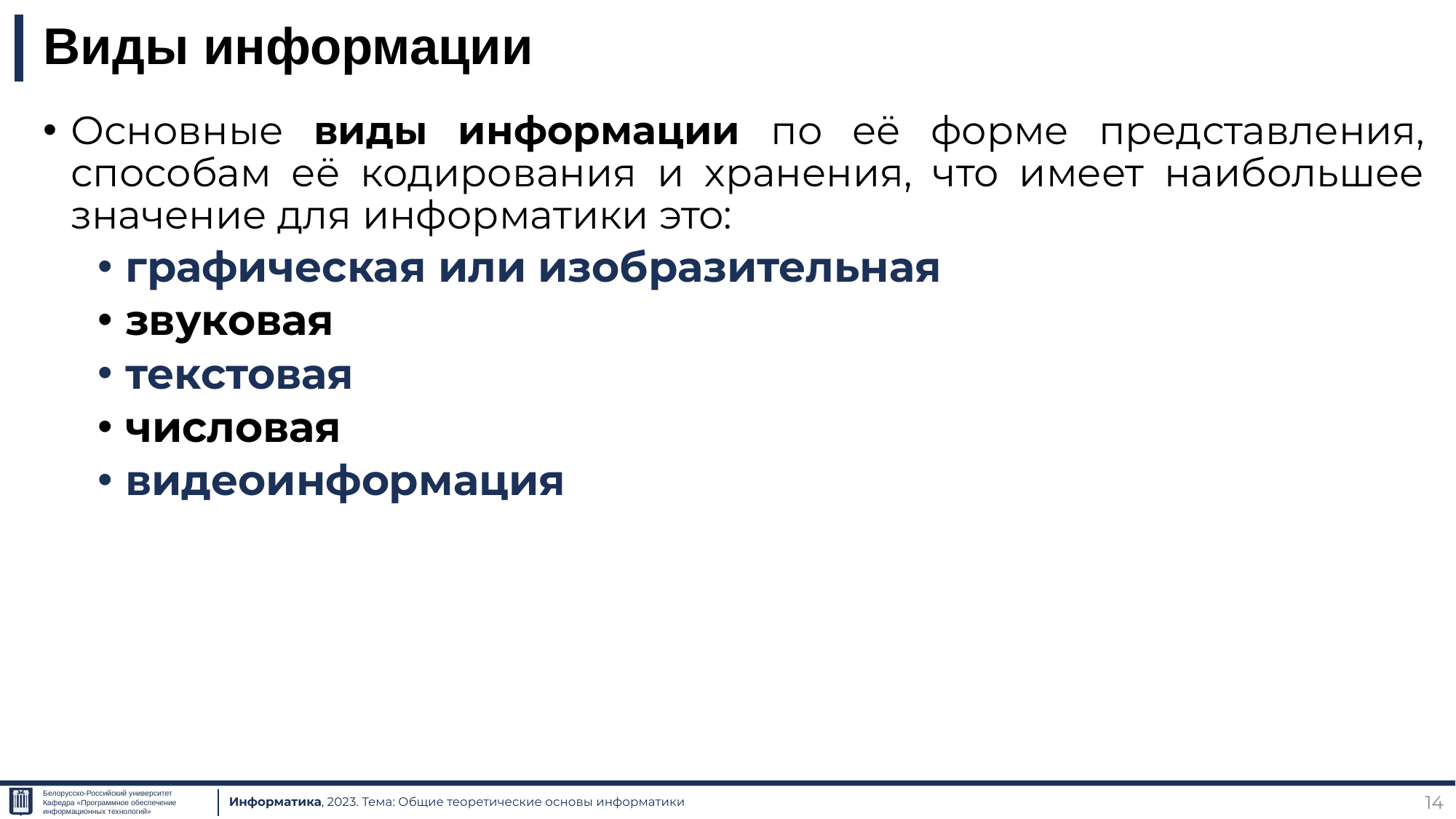

# Виды информации
Основные виды информации по её форме представления, способам её кодирования и хранения, что имеет наибольшее значение для информатики это:
графическая или изобразительная
звуковая
текстовая
числовая
видеоинформация
14